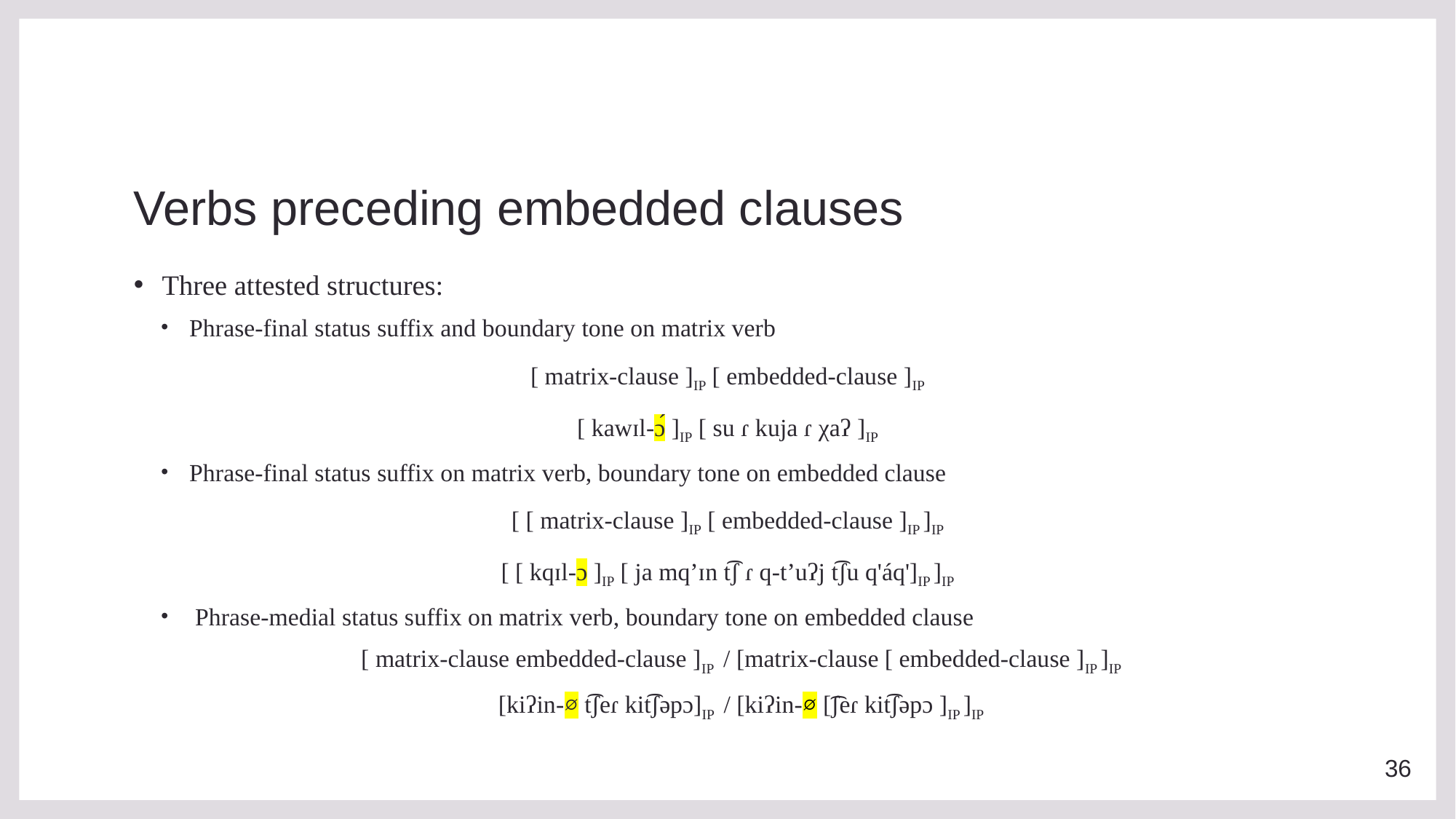

# Verbs preceding embedded clauses
Three attested structures:
Phrase-final status suffix and boundary tone on matrix verb
[ matrix-clause ]IP [ embedded-clause ]IP
[ kawɪl-ɔ́ ]IP [ su ɾ kuja ɾ χaʔ ]IP
Phrase-final status suffix on matrix verb, boundary tone on embedded clause
[ [ matrix-clause ]IP [ embedded-clause ]IP ]IP
[ [ kqɪl-ɔ ]IP [ ja mq’ɪn t͡ʃ ɾ q-t’uʔj t͡ʃu q'áq']IP ]IP
Phrase-medial status suffix on matrix verb, boundary tone on embedded clause
[ matrix-clause embedded-clause ]IP  / [matrix-clause [ embedded-clause ]IP ]IP
[kiʔin-∅ t͡ʃeɾ kit͡ʃəpɔ]IP  / [kiʔin-∅ [͡ʃeɾ kit͡ʃəpɔ ]IP ]IP

36